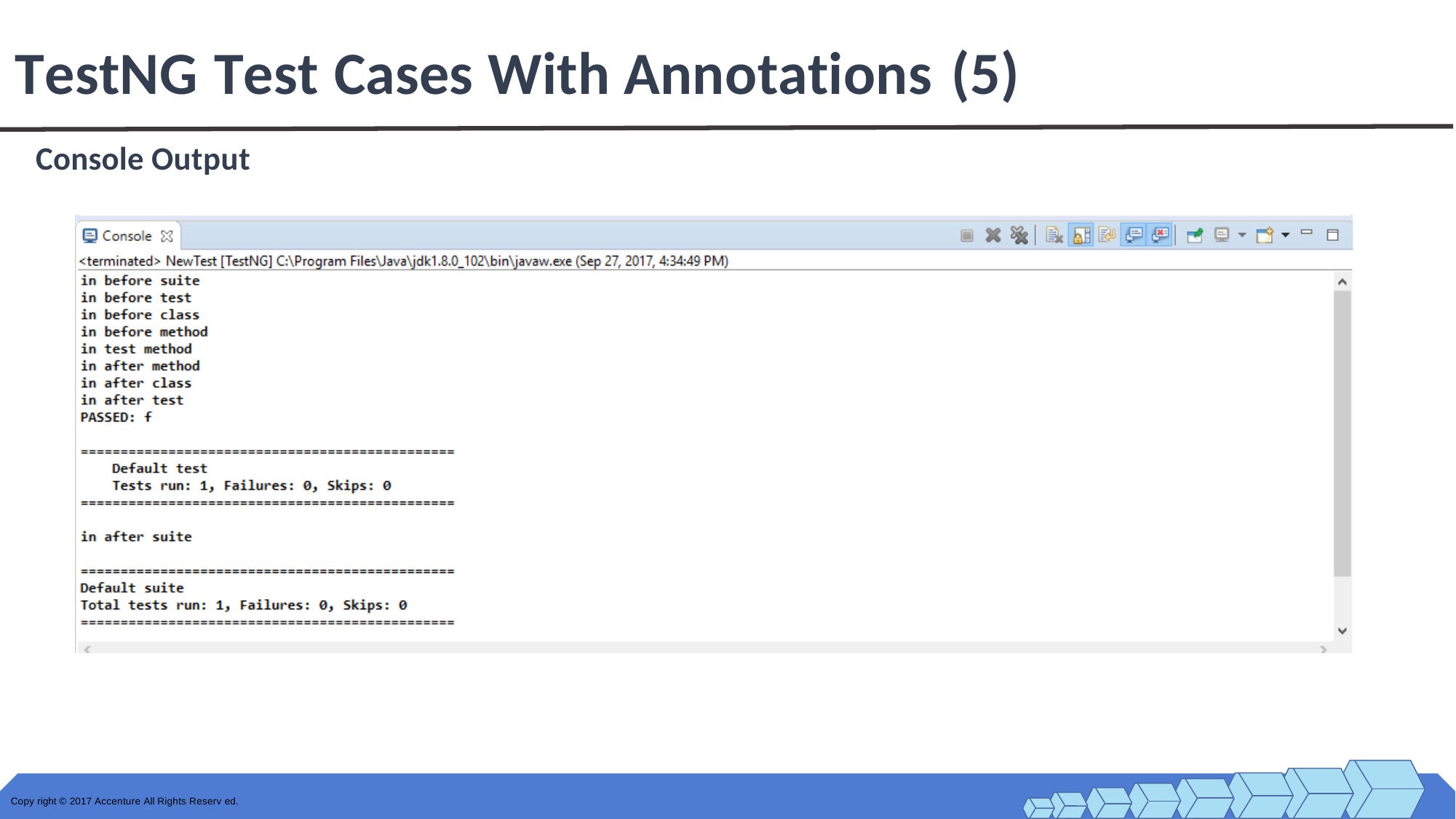

TestNG Test Cases With Annotations	(5)
Console Output

Copy right © 2017 Accenture All Rights Reserv ed.